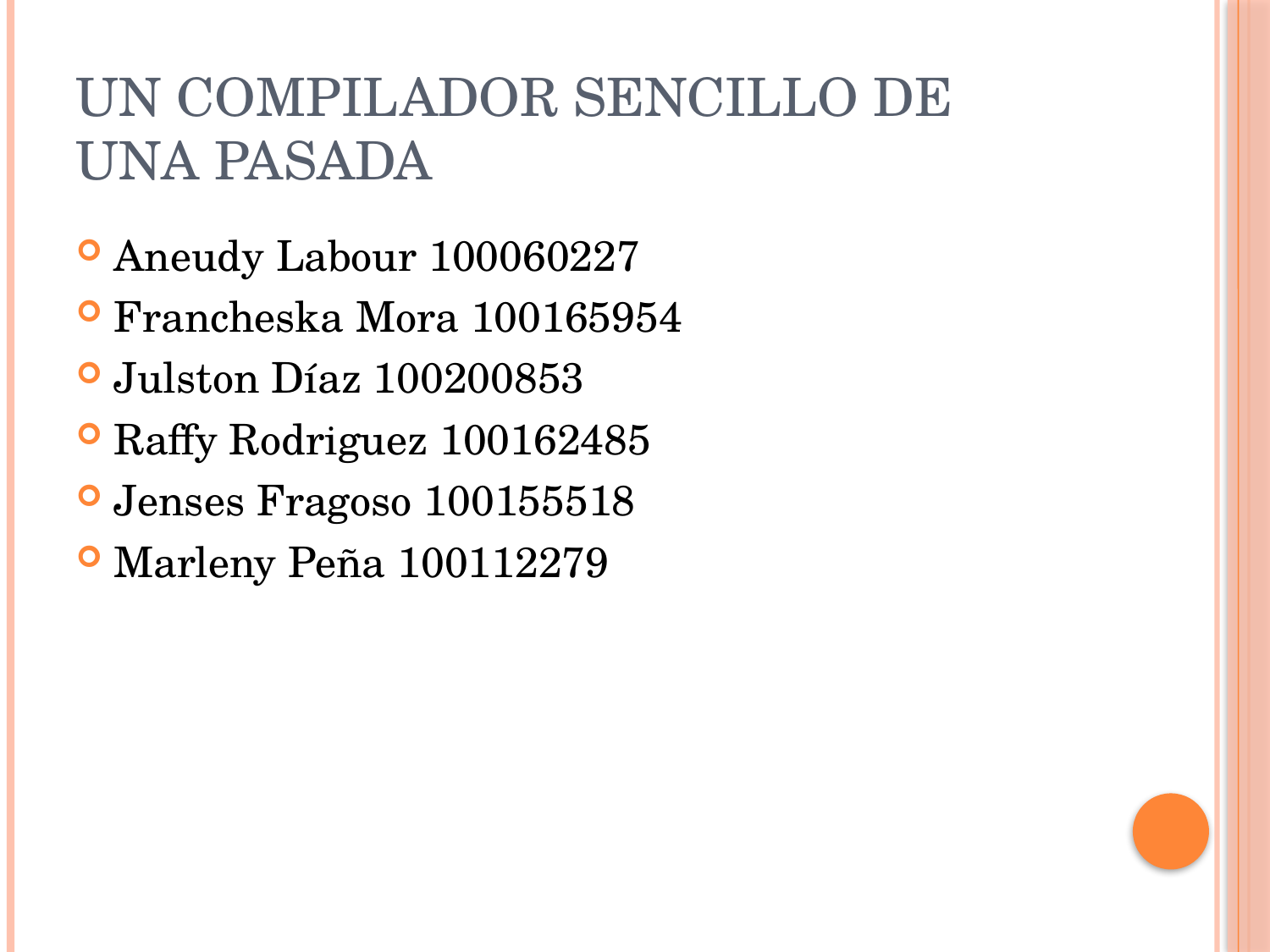

# Un compilador sencillo de una pasada
Aneudy Labour 100060227
Francheska Mora 100165954
Julston Díaz 100200853
Raffy Rodriguez 100162485
Jenses Fragoso 100155518
Marleny Peña 100112279